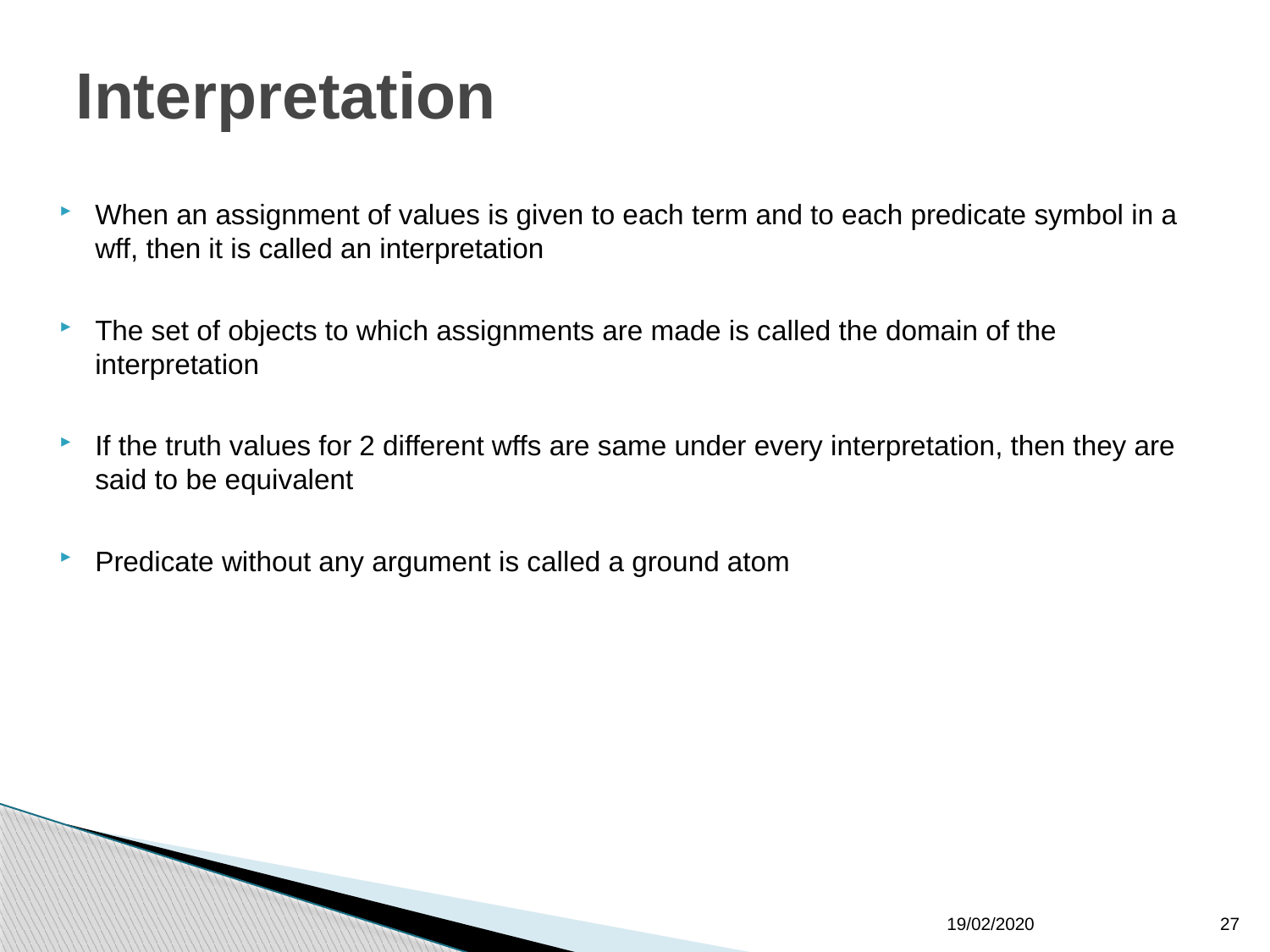

# Interpretation
When an assignment of values is given to each term and to each predicate symbol in a wff, then it is called an interpretation

The set of objects to which assignments are made is called the domain of the interpretation

If the truth values for 2 different wffs are same under every interpretation, then they are said to be equivalent

Predicate without any argument is called a ground atom

19/02/2020
27